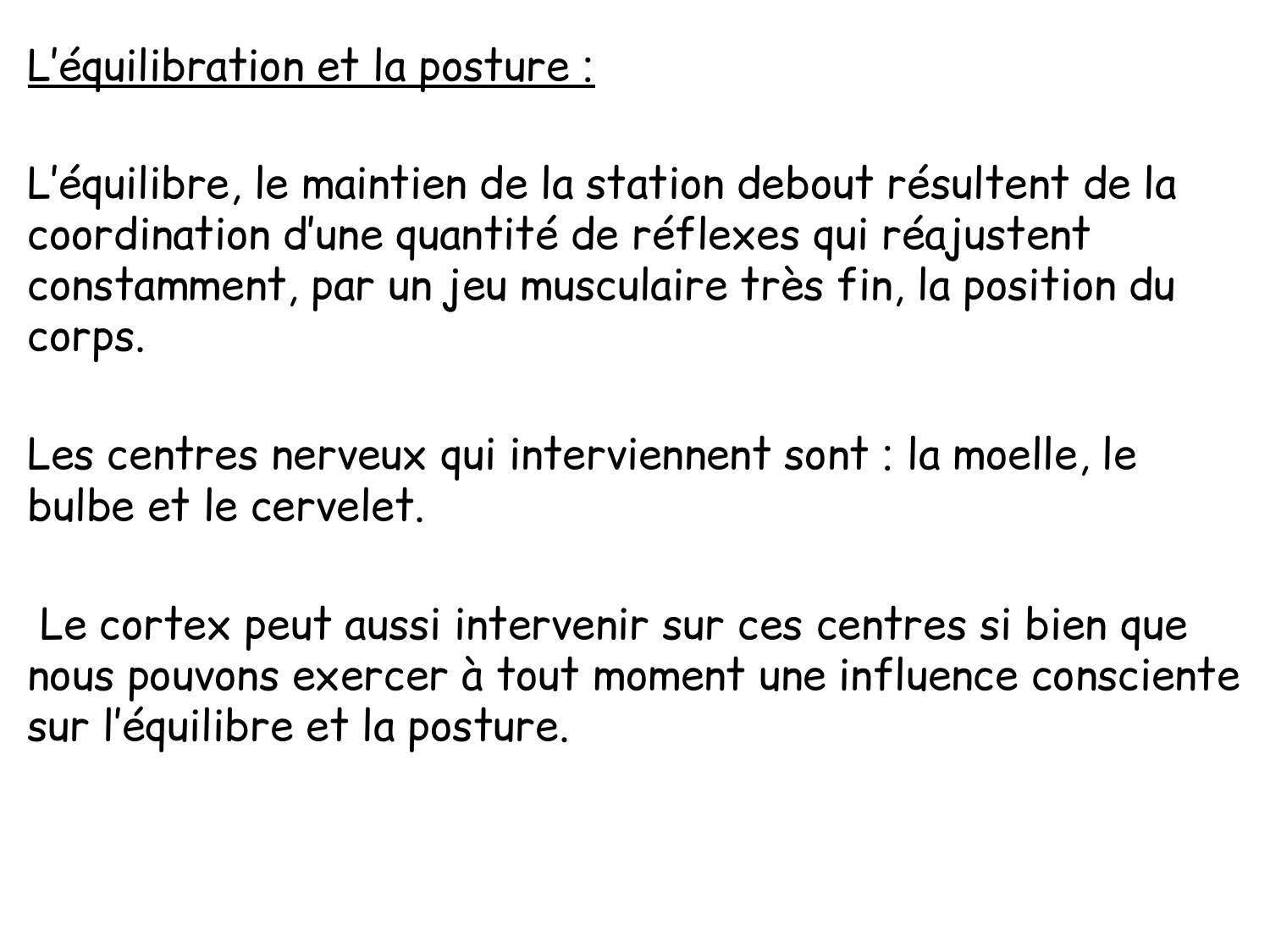

L’équilibration et la posture :

L’équilibre, le maintien de la station debout résultent de la coordination d’une quantité de réflexes qui réajustent constamment, par un jeu musculaire très fin, la position du corps.

Les centres nerveux qui interviennent sont : la moelle, le bulbe et le cervelet.

 Le cortex peut aussi intervenir sur ces centres si bien que nous pouvons exercer à tout moment une influence consciente sur l’équilibre et la posture.